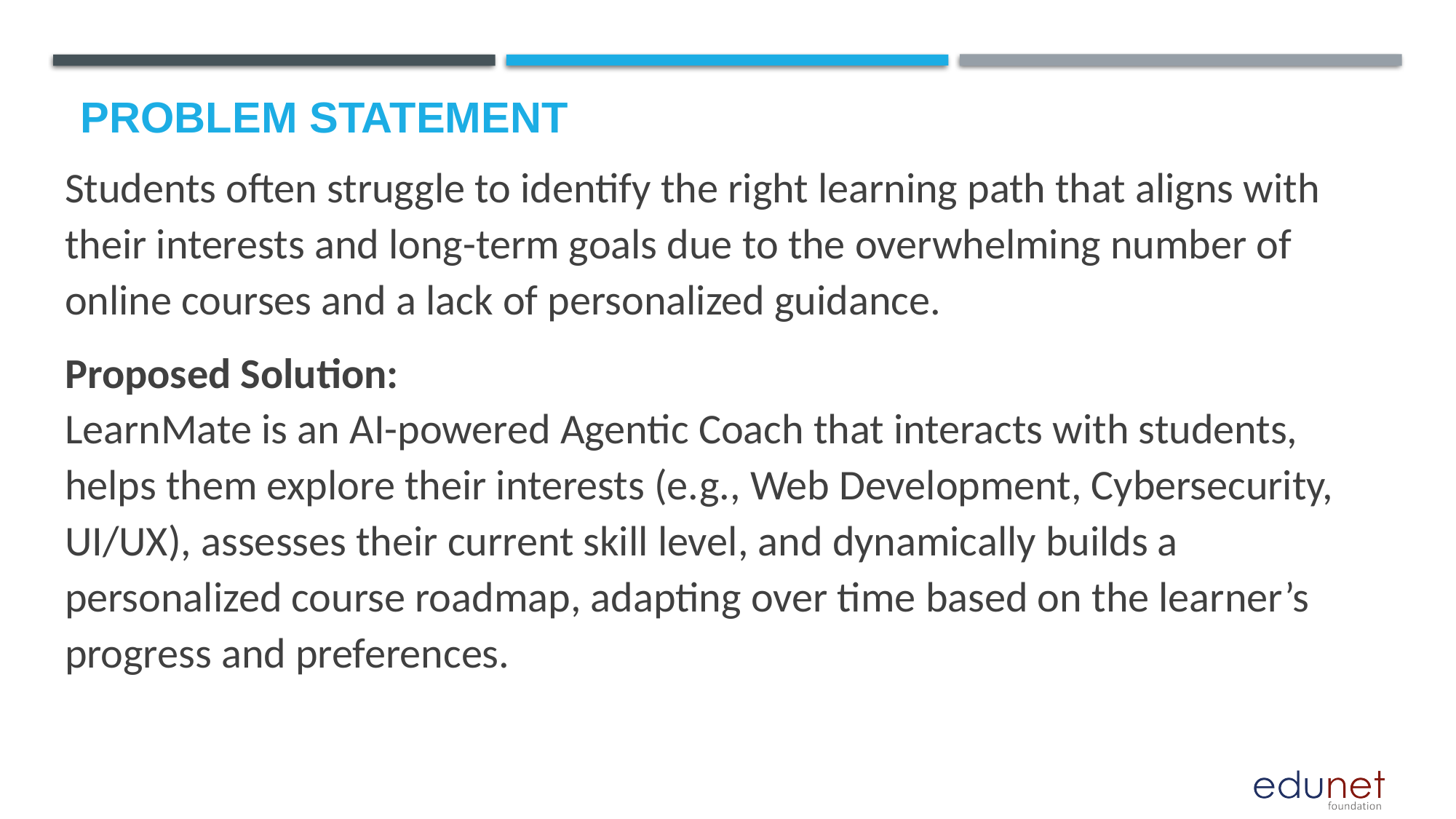

# Problem Statement
Students often struggle to identify the right learning path that aligns with their interests and long-term goals due to the overwhelming number of online courses and a lack of personalized guidance.
Proposed Solution:
LearnMate is an AI-powered Agentic Coach that interacts with students, helps them explore their interests (e.g., Web Development, Cybersecurity, UI/UX), assesses their current skill level, and dynamically builds a personalized course roadmap, adapting over time based on the learner’s progress and preferences.